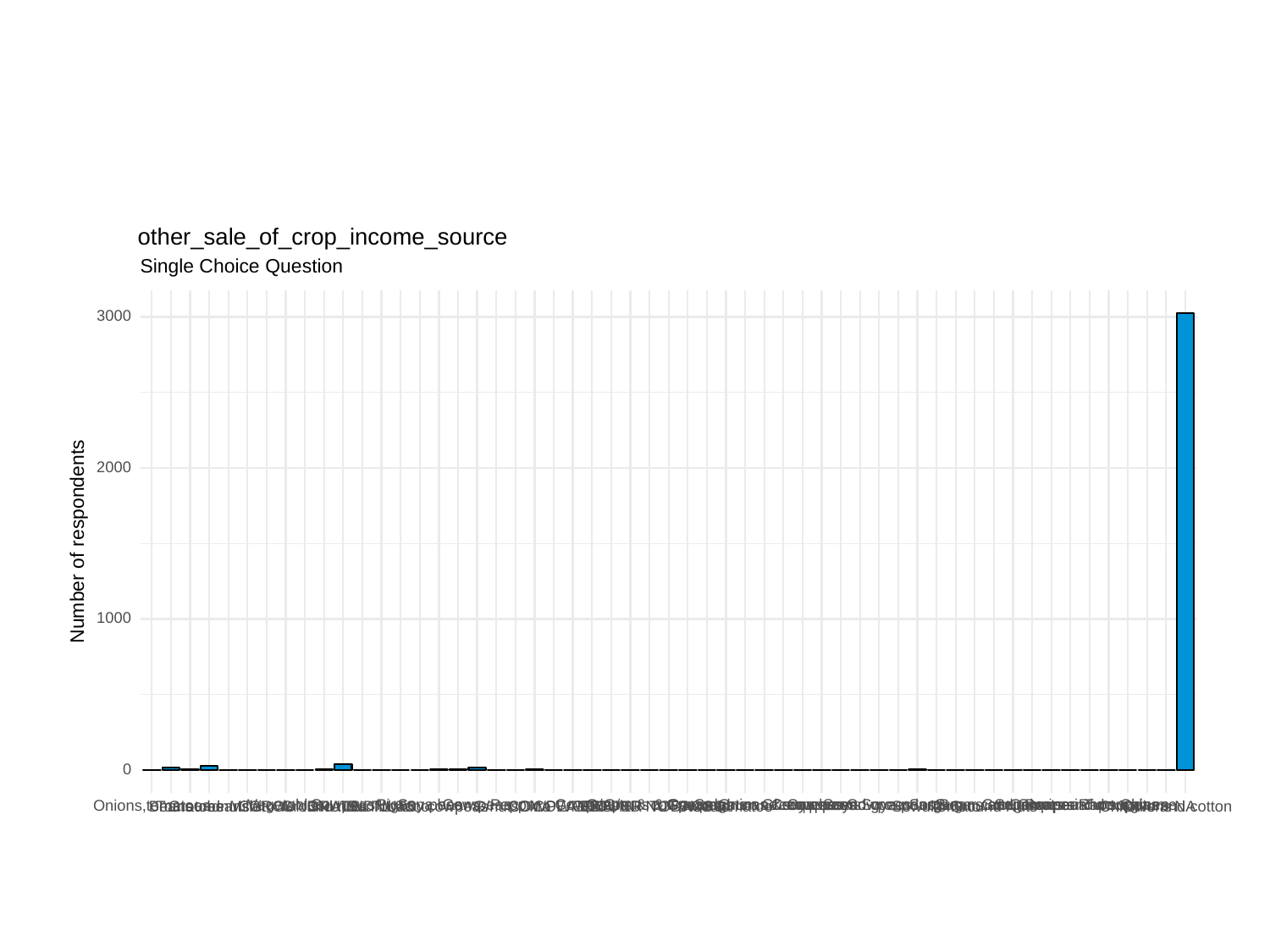

other_sale_of_crop_income_source
Single Choice Question

3000

2000

Number of respondents

1000

0

Soya beans
Groundnuts and soya beans
Sorghum
Cowpeas and groundnuts
Soya
Soya peas
Sorgum
Sugar cane
Sugarcane
Cowpeas and sorghum
Onions & cowpeas
Vegetables
Cowpeas
Pigeon peas
Cow peas
Cowpeaps
G/nuts & cowpeas
G/nuts & Cowpeas
Green peas
Cow pees
Cowpees
Beans and Cow peas
Groundnuts and cowpeas
Rape,Chinese
Pepper
Periperi
Turnup
Onions,tomatoes
GROUNDNUTS
COWPEANS
Okra
COWPEAS
GROUND NUTS
TOBACCO
Onions
Groundnuts
Chitowe
Ground nuts
GRAUNDNUTS
Sunflower
G/nuts
Sewula
Ground Nuts
Chitowe and cotton
Beans
Tomatoes
beans
Millet
Tobacco
cowpeas
Nseula
Tomato
PEPPER
NA
tomatoe